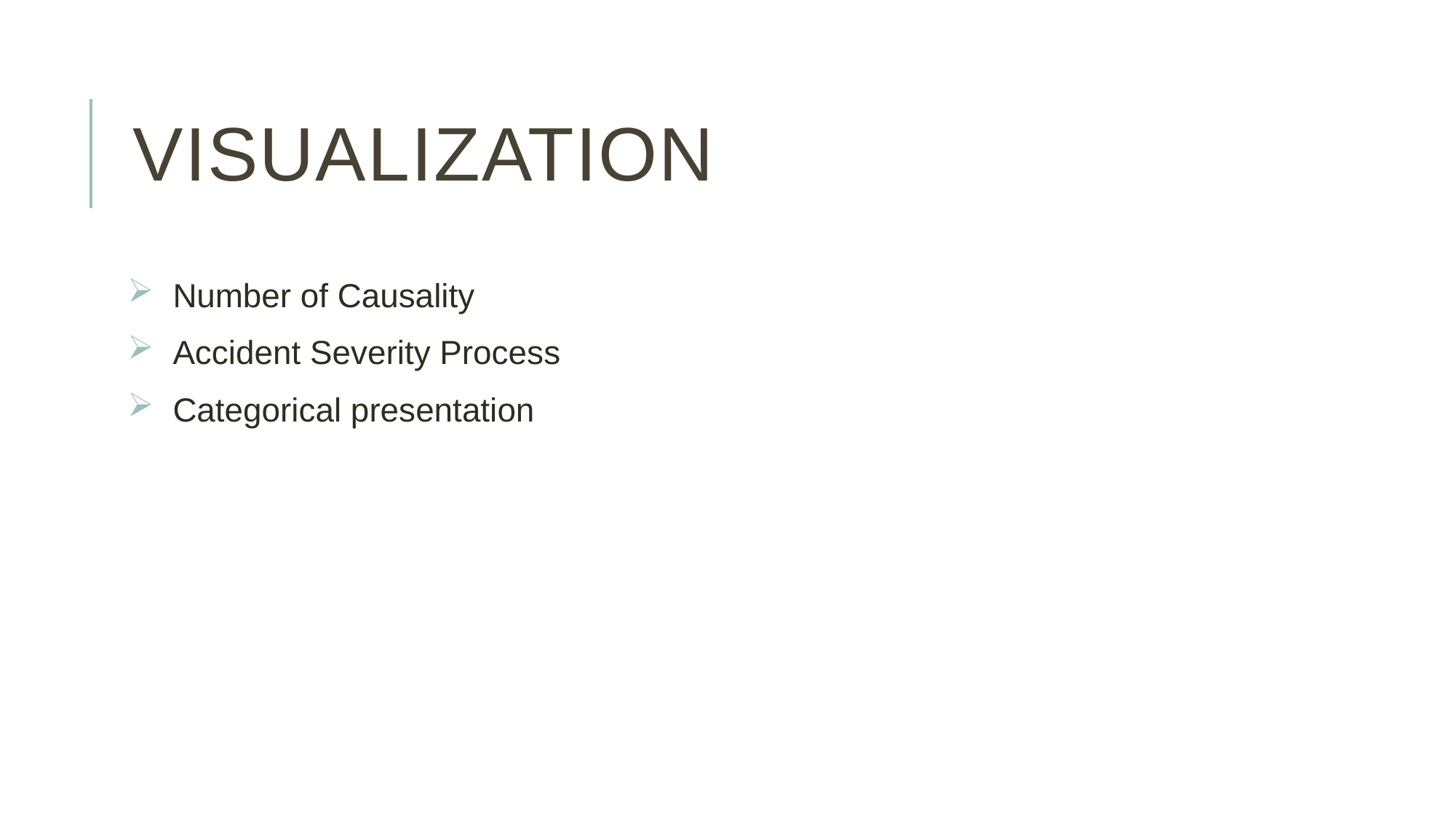

# VISUALIZATION
  Number of Causality
  Accident Severity Process
  Categorical presentation